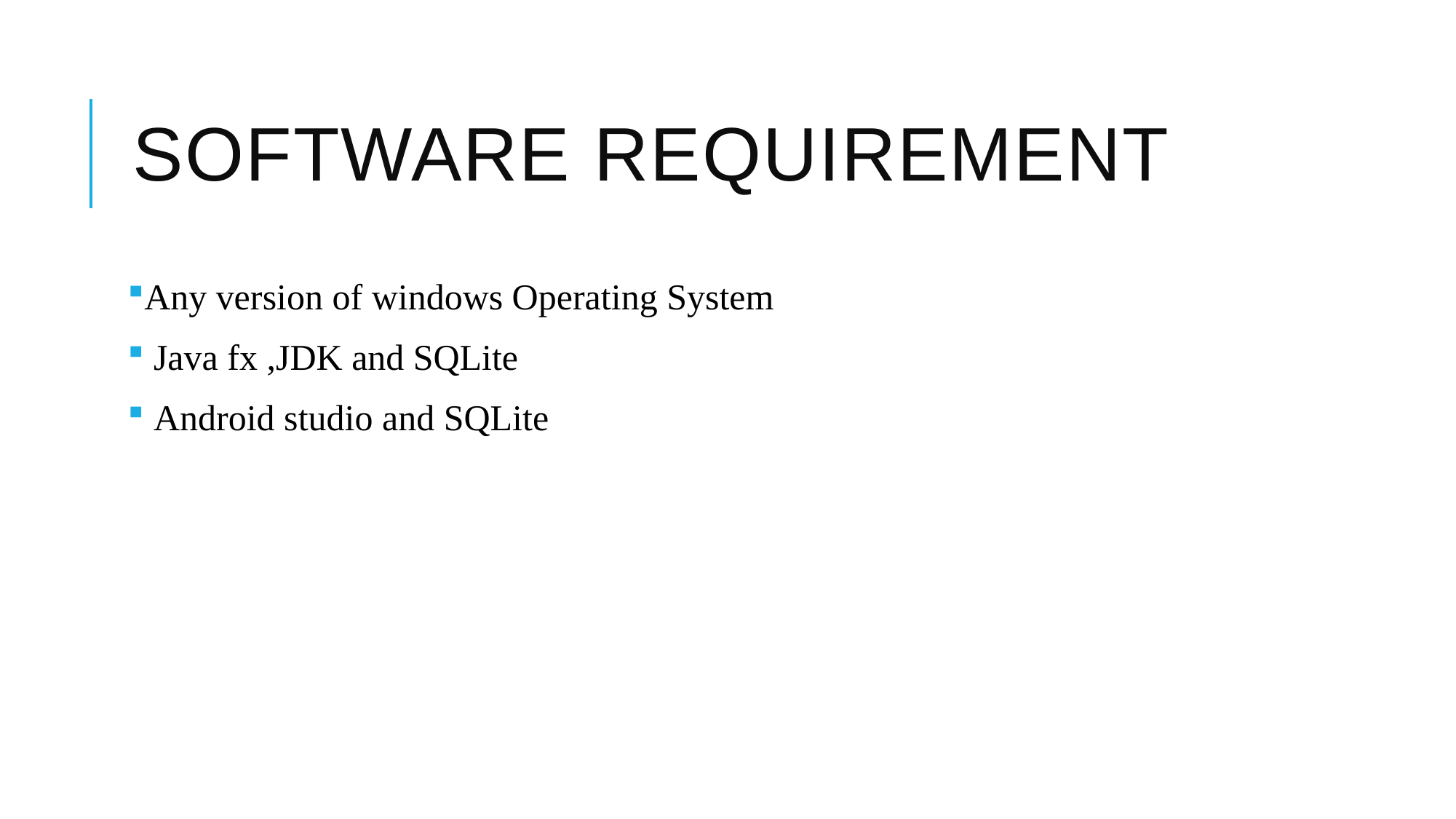

# Software requirement
Any version of windows Operating System
 Java fx ,JDK and SQLite
 Android studio and SQLite